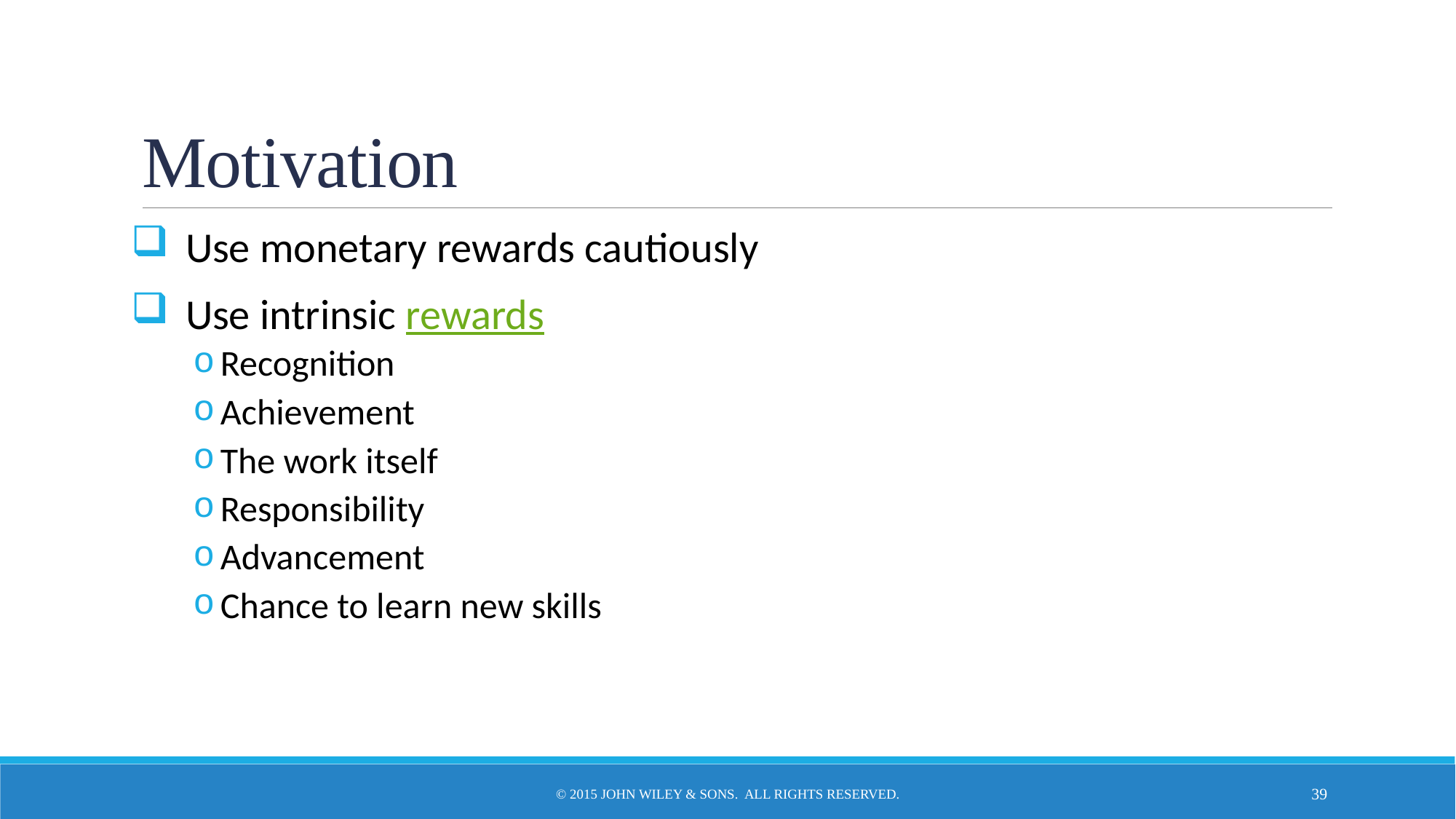

# Motivation
Use monetary rewards cautiously
Use intrinsic rewards
Recognition
Achievement
The work itself
Responsibility
Advancement
Chance to learn new skills
© 2015 John Wiley & Sons.  All Rights Reserved.
39